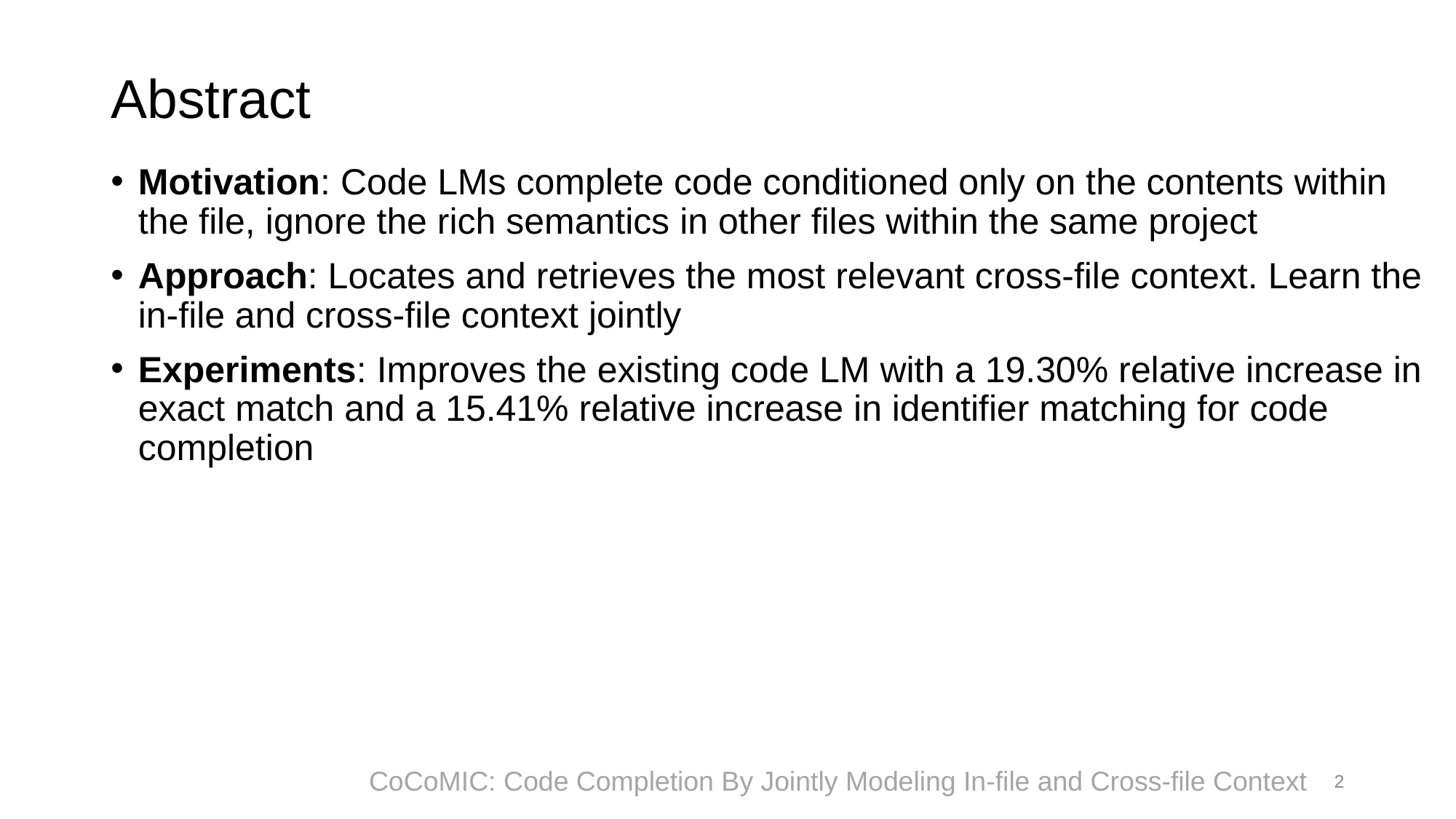

# Abstract
Motivation: Code LMs complete code conditioned only on the contents within the file, ignore the rich semantics in other files within the same project
Approach: Locates and retrieves the most relevant cross-file context. Learn the in-file and cross-file context jointly
Experiments: Improves the existing code LM with a 19.30% relative increase in exact match and a 15.41% relative increase in identifier matching for code completion
CoCoMIC: Code Completion By Jointly Modeling In-file and Cross-file Context
2